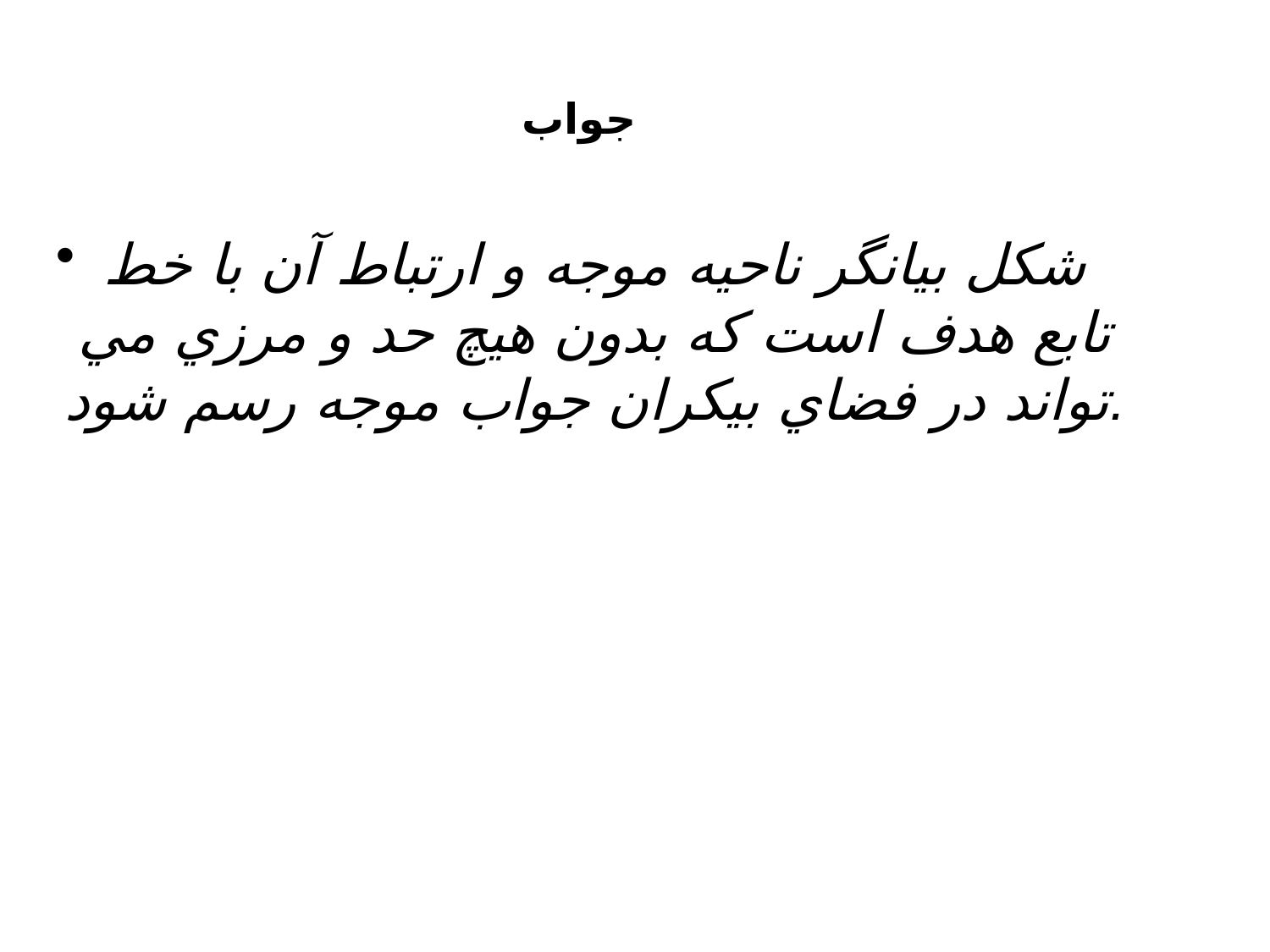

جواب
شکل بيانگر ناحيه موجه و ارتباط آن با خط تابع هدف است که بدون هيچ حد و مرزي مي تواند در فضاي بيکران جواب موجه رسم شود.